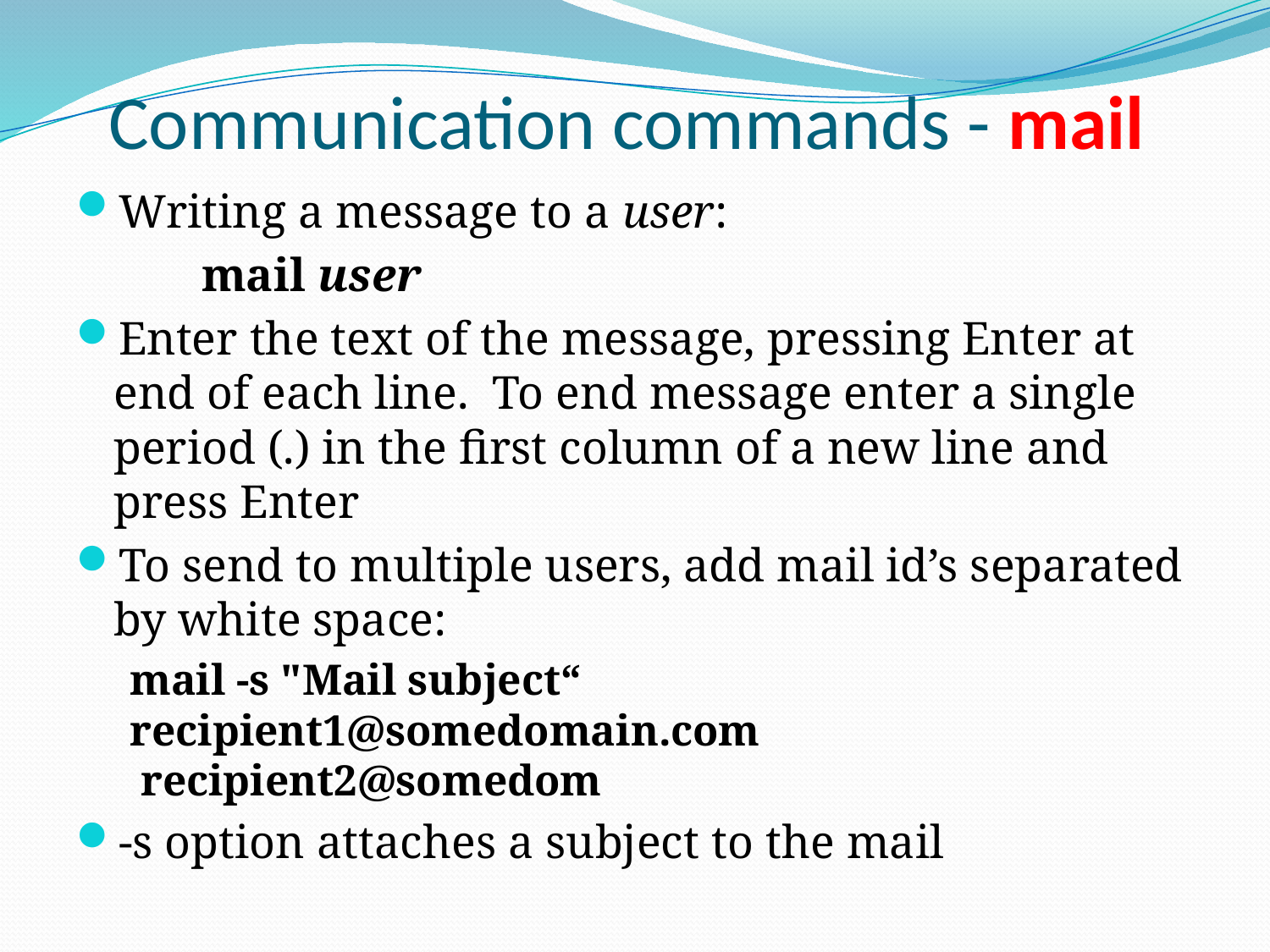

# Communication commands - mail
Writing a message to a user:
			mail user
Enter the text of the message, pressing Enter at end of each line.  To end message enter a single period (.) in the first column of a new line and press Enter
To send to multiple users, add mail id’s separated by white space:
mail -s "Mail subject“ recipient1@somedomain.com  recipient2@somedom
-s option attaches a subject to the mail